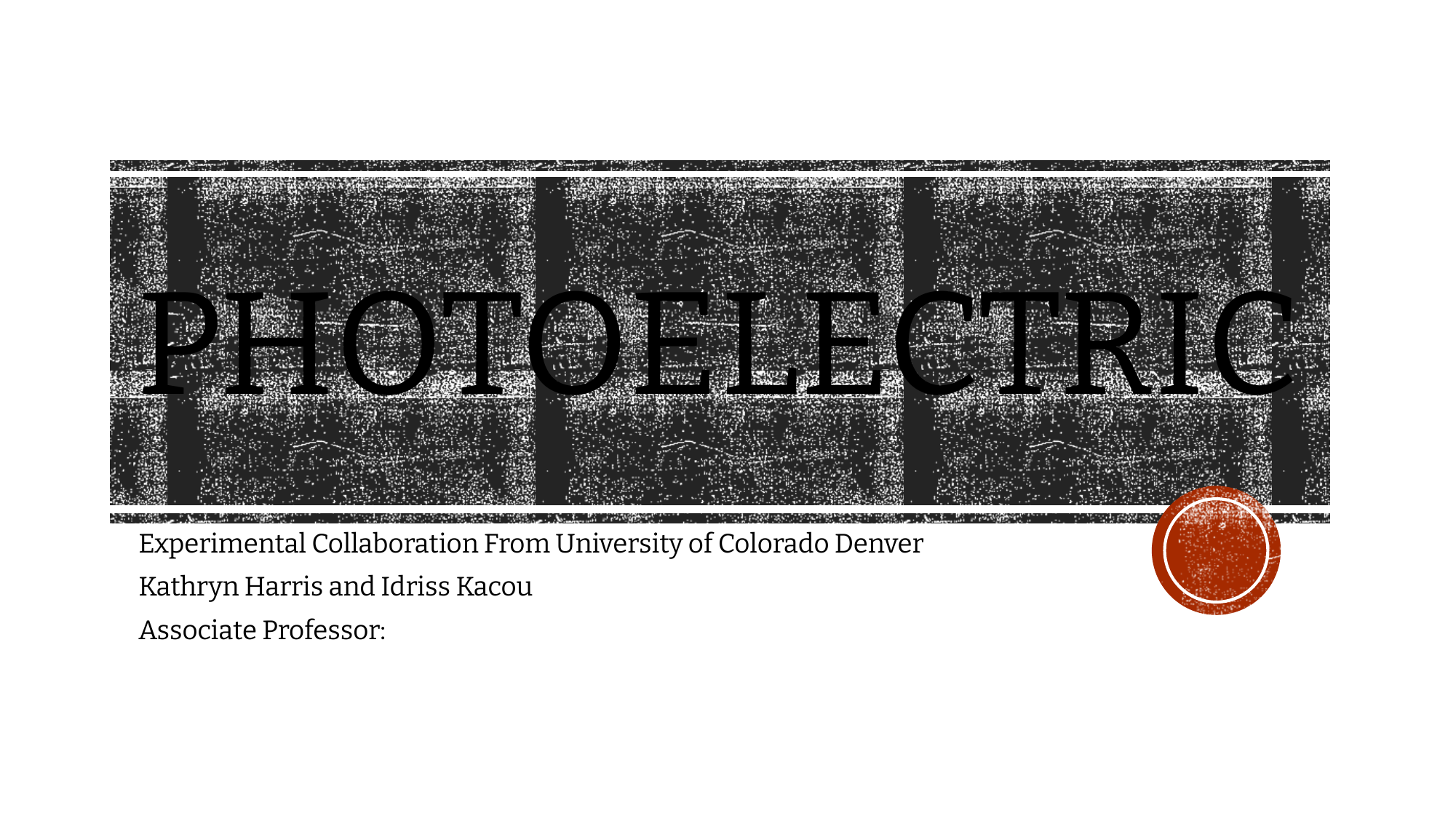

# PhotoElectric
Experimental Collaboration From University of Colorado Denver
Kathryn Harris and Idriss Kacou
Associate Professor: